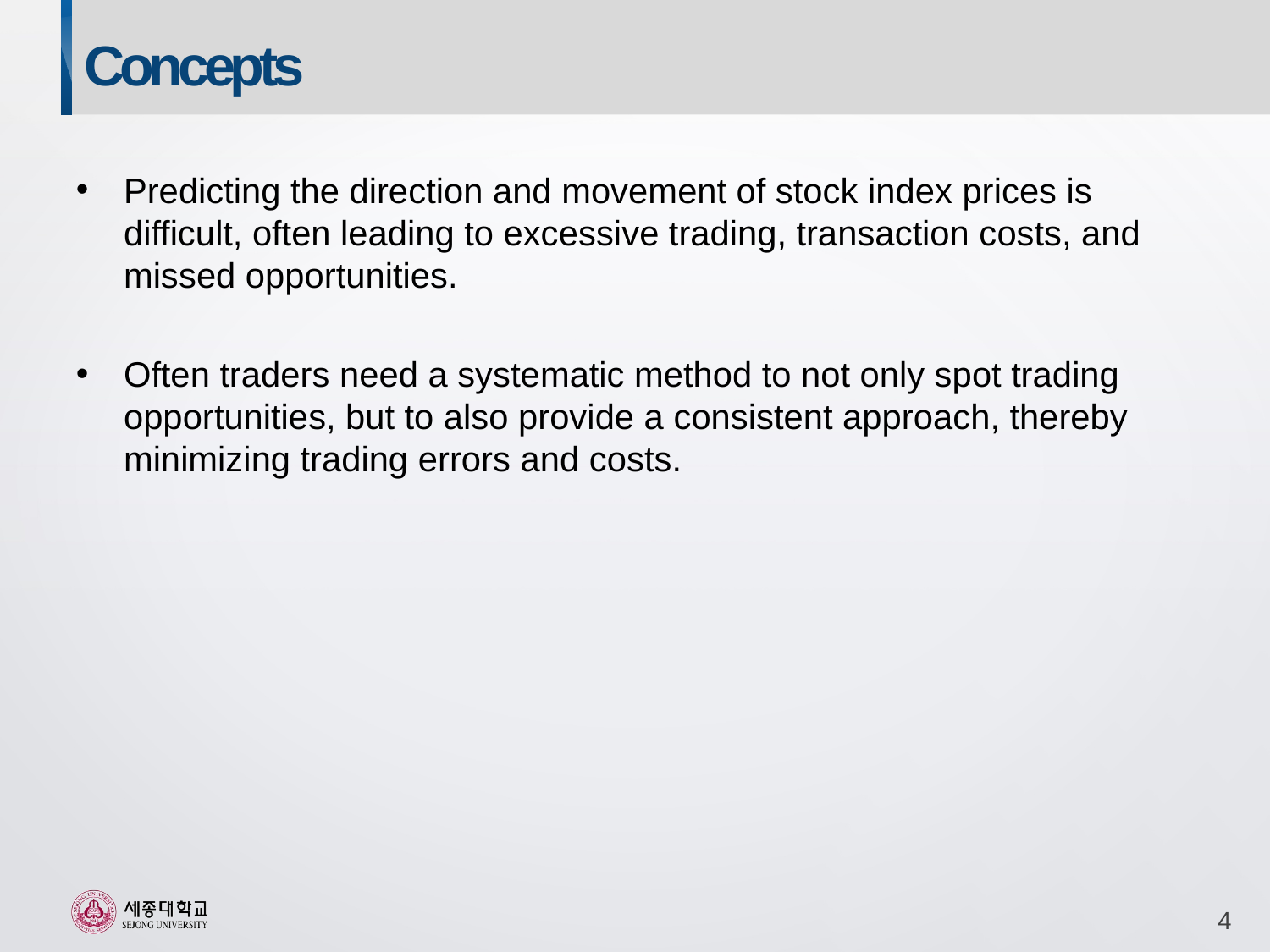

Concepts
Predicting the direction and movement of stock index prices is difficult, often leading to excessive trading, transaction costs, and missed opportunities.

Often traders need a systematic method to not only spot trading opportunities, but to also provide a consistent approach, thereby minimizing trading errors and costs.